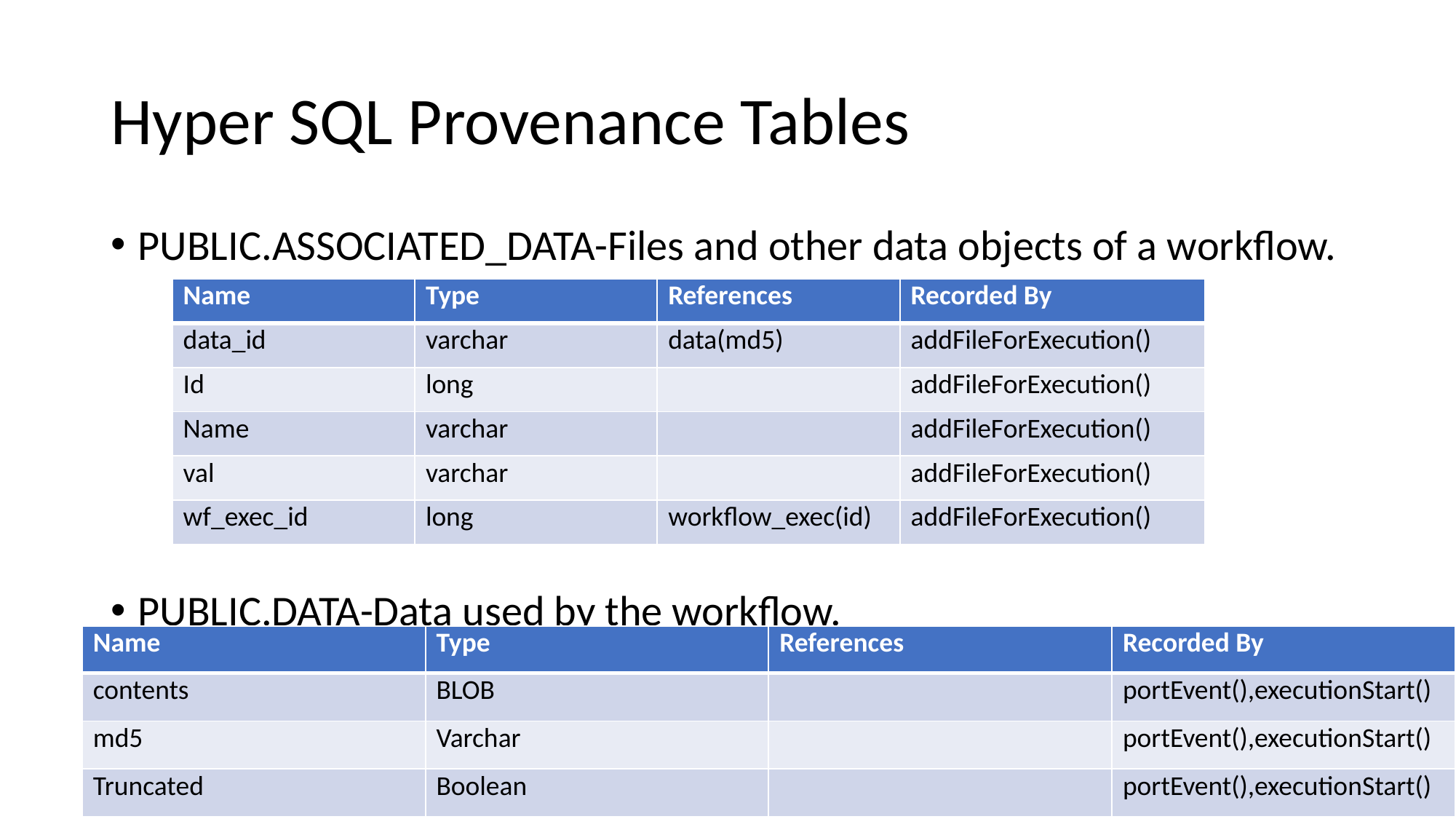

# Hyper SQL Provenance Tables
PUBLIC.ASSOCIATED_DATA-Files and other data objects of a workflow.

PUBLIC.DATA-Data used by the workflow.

| Name | Type | References | Recorded By |
| --- | --- | --- | --- |
| data\_id | varchar | data(md5) | addFileForExecution() |
| Id | long |  | addFileForExecution() |
| Name | varchar |  | addFileForExecution() |
| val | varchar |  | addFileForExecution() |
| wf\_exec\_id | long | workflow\_exec(id) | addFileForExecution() |
| Name | Type | References | Recorded By |
| --- | --- | --- | --- |
| contents | BLOB |  | portEvent(),executionStart() |
| md5 | Varchar |  | portEvent(),executionStart() |
| Truncated | Boolean |  | portEvent(),executionStart() |